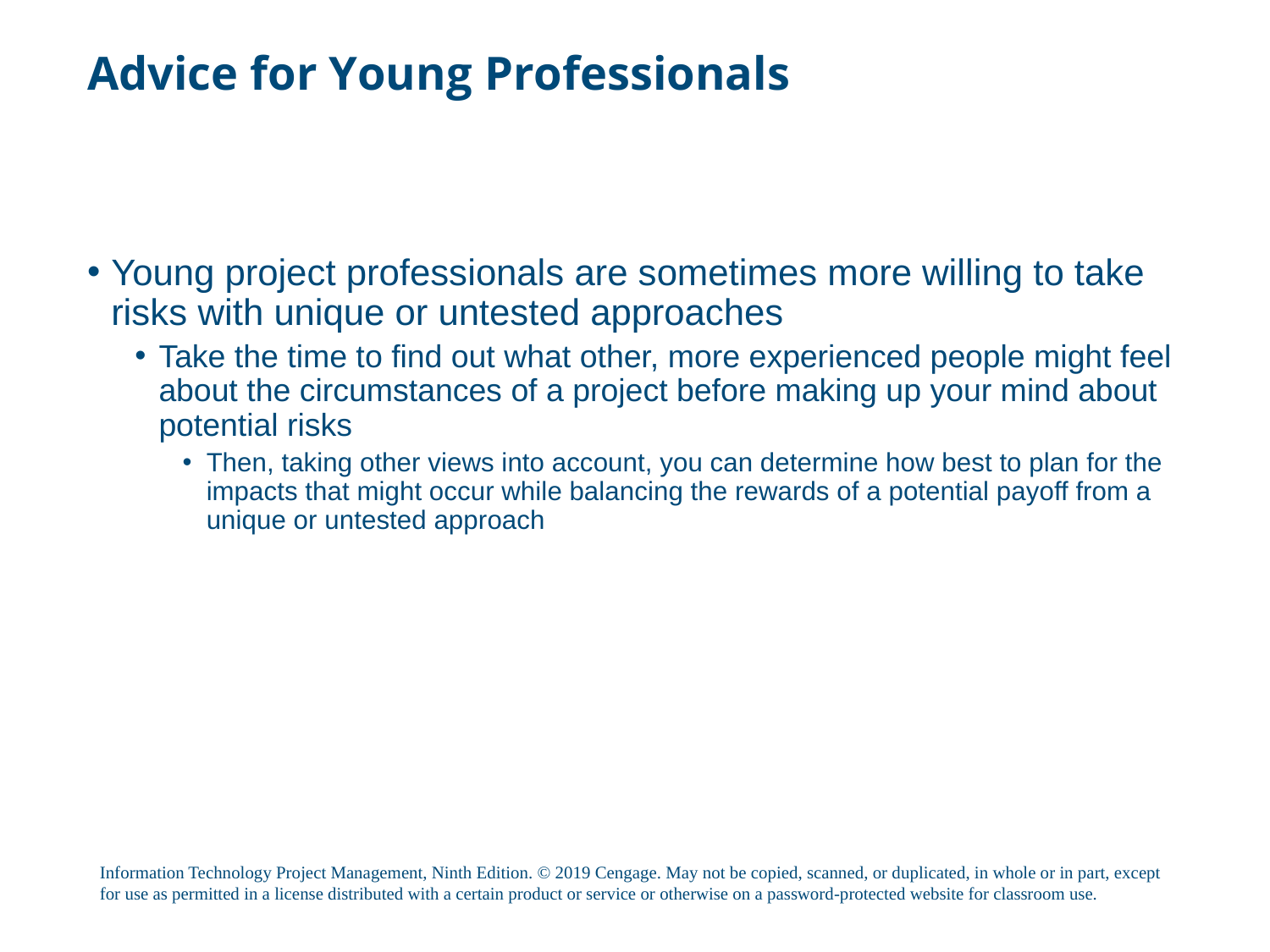

# Advice for Young Professionals
Young project professionals are sometimes more willing to take risks with unique or untested approaches
Take the time to find out what other, more experienced people might feel about the circumstances of a project before making up your mind about potential risks
Then, taking other views into account, you can determine how best to plan for the impacts that might occur while balancing the rewards of a potential payoff from a unique or untested approach
Information Technology Project Management, Ninth Edition. © 2019 Cengage. May not be copied, scanned, or duplicated, in whole or in part, except for use as permitted in a license distributed with a certain product or service or otherwise on a password-protected website for classroom use.